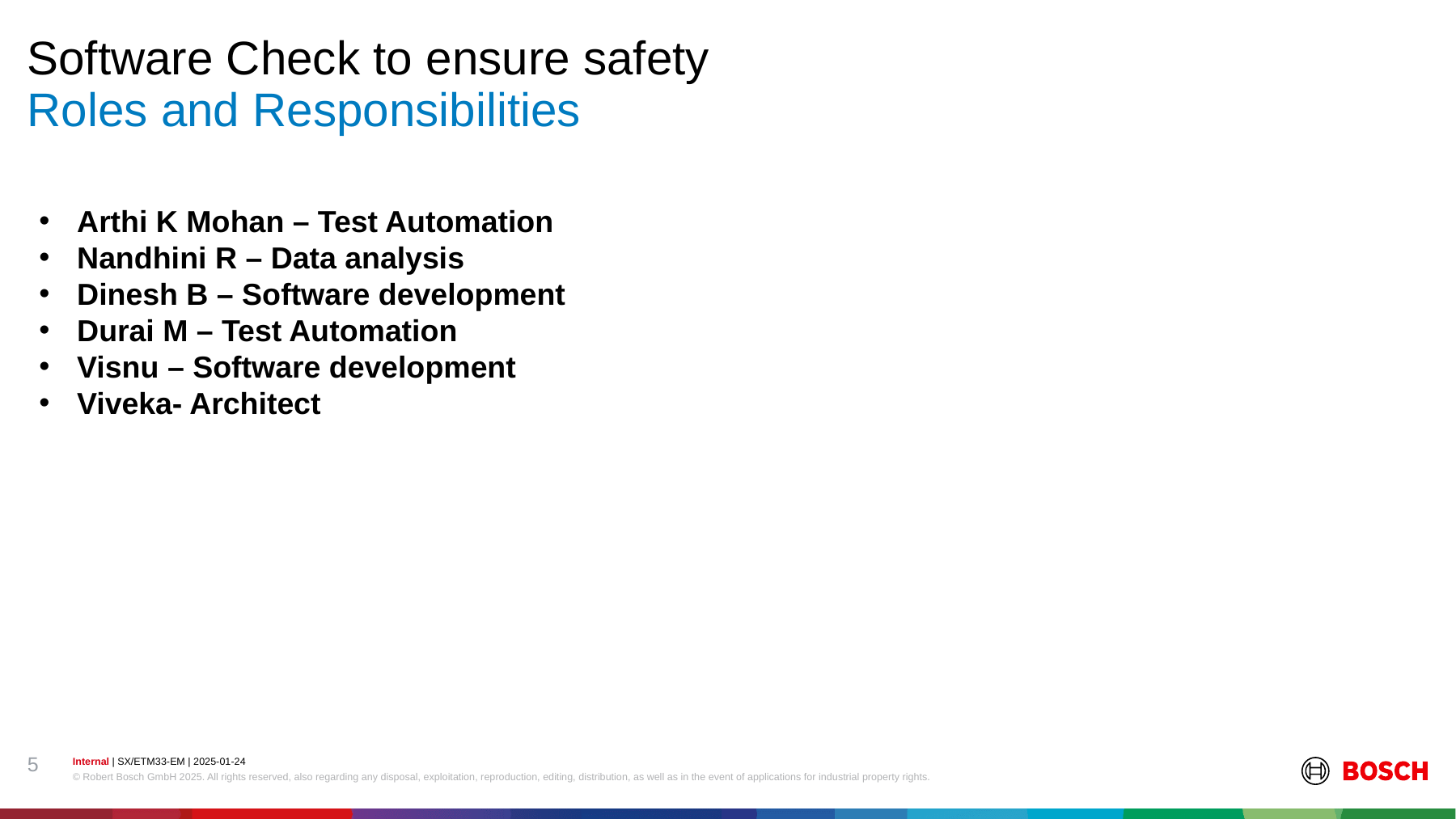

Software Check to ensure safety
# Roles and Responsibilities
Arthi K Mohan – Test Automation
Nandhini R – Data analysis
Dinesh B – Software development
Durai M – Test Automation
Visnu – Software development
Viveka- Architect
5